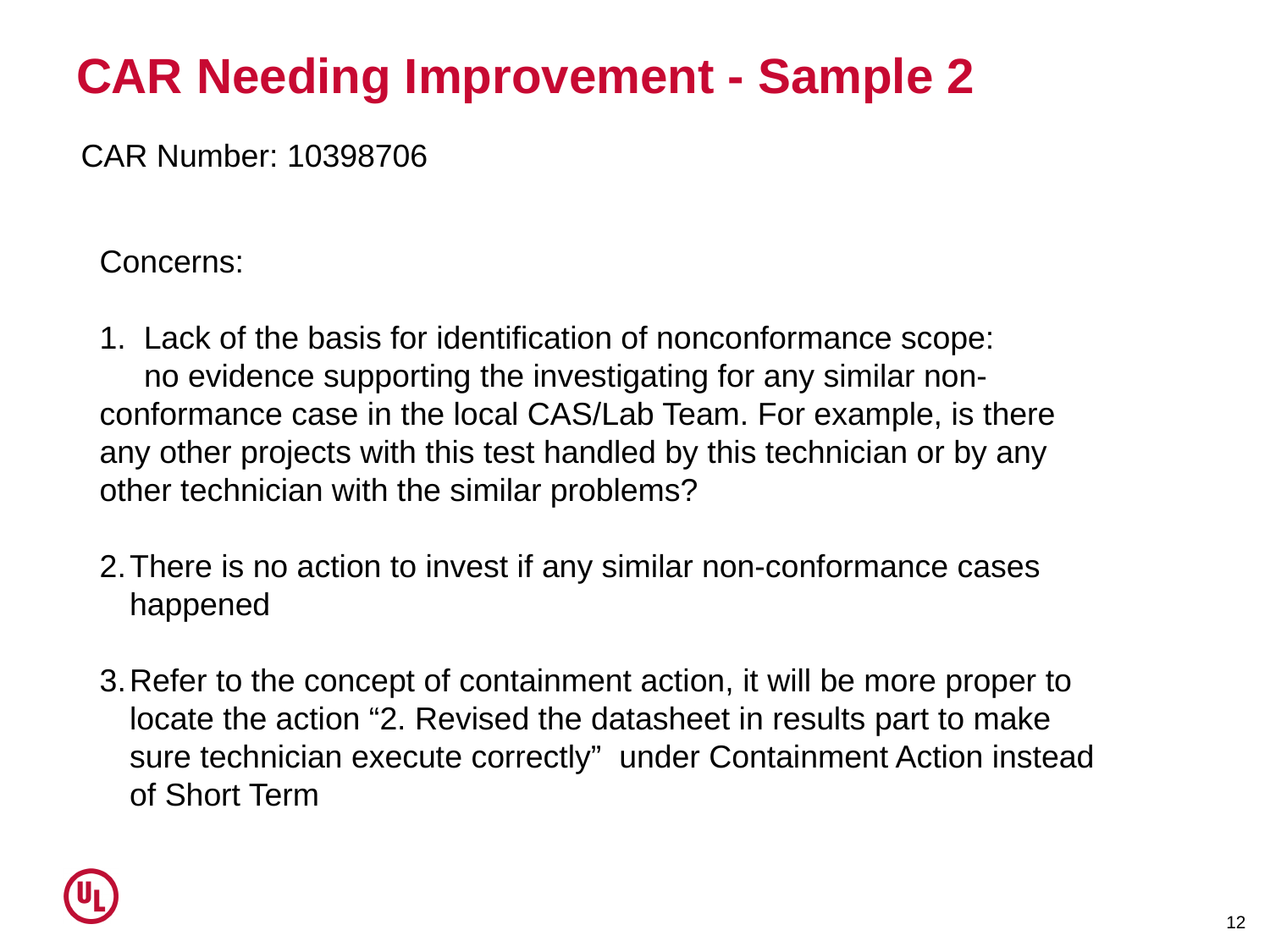

# CAR Needing Improvement - Sample 2
CAR Number: 10398706
Concerns:

1.  Lack of the basis for identification of nonconformance scope:
     no evidence supporting the investigating for any similar non-conformance case in the local CAS/Lab Team. For example, is there any other projects with this test handled by this technician or by any other technician with the similar problems?

There is no action to invest if any similar non-conformance cases happened

Refer to the concept of containment action, it will be more proper to locate the action “2. Revised the datasheet in results part to make sure technician execute correctly”  under Containment Action instead of Short Term
12